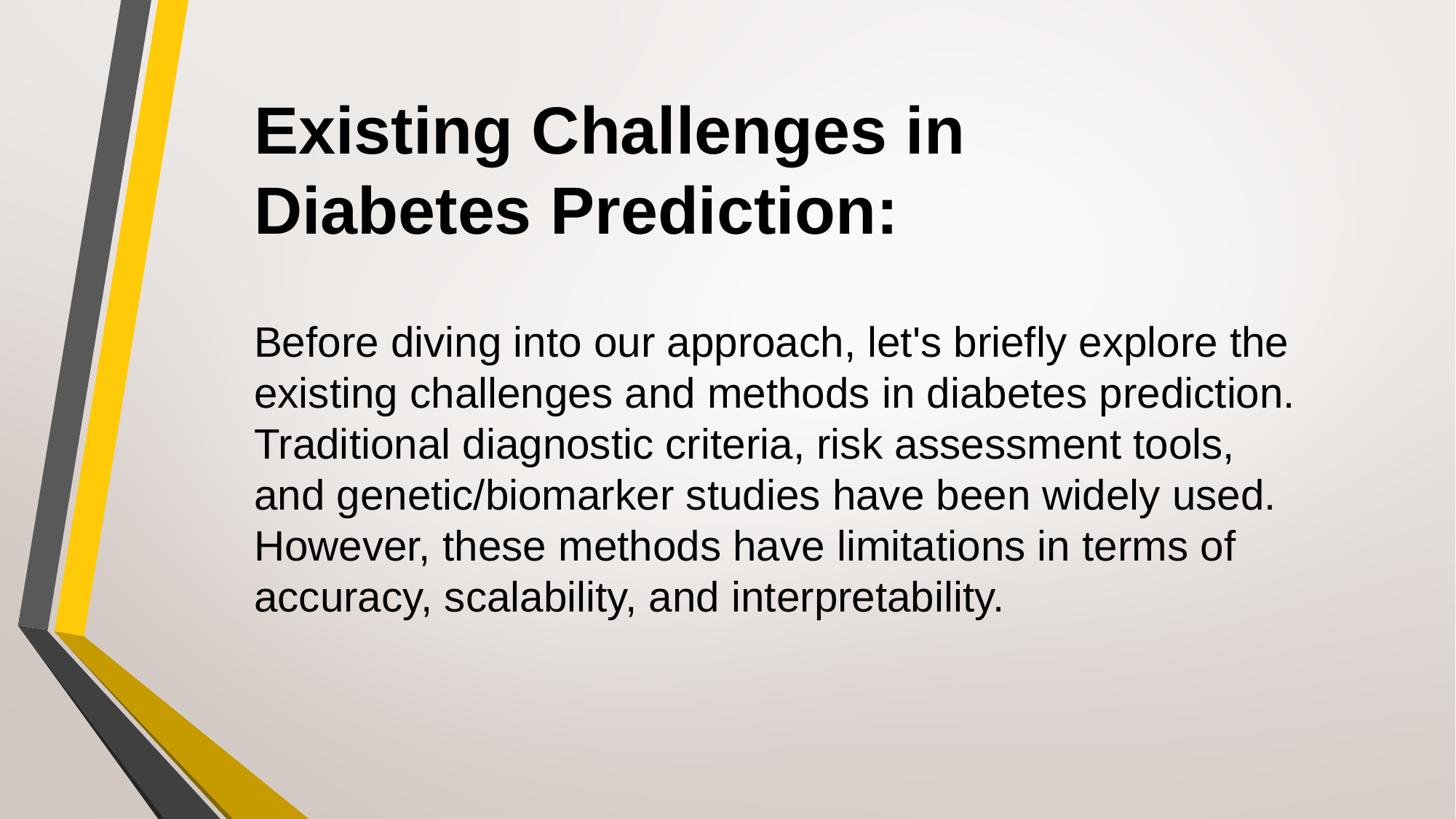

Existing Challenges in Diabetes Prediction:
Before diving into our approach, let's briefly explore the existing challenges and methods in diabetes prediction. Traditional diagnostic criteria, risk assessment tools, and genetic/biomarker studies have been widely used. However, these methods have limitations in terms of accuracy, scalability, and interpretability.